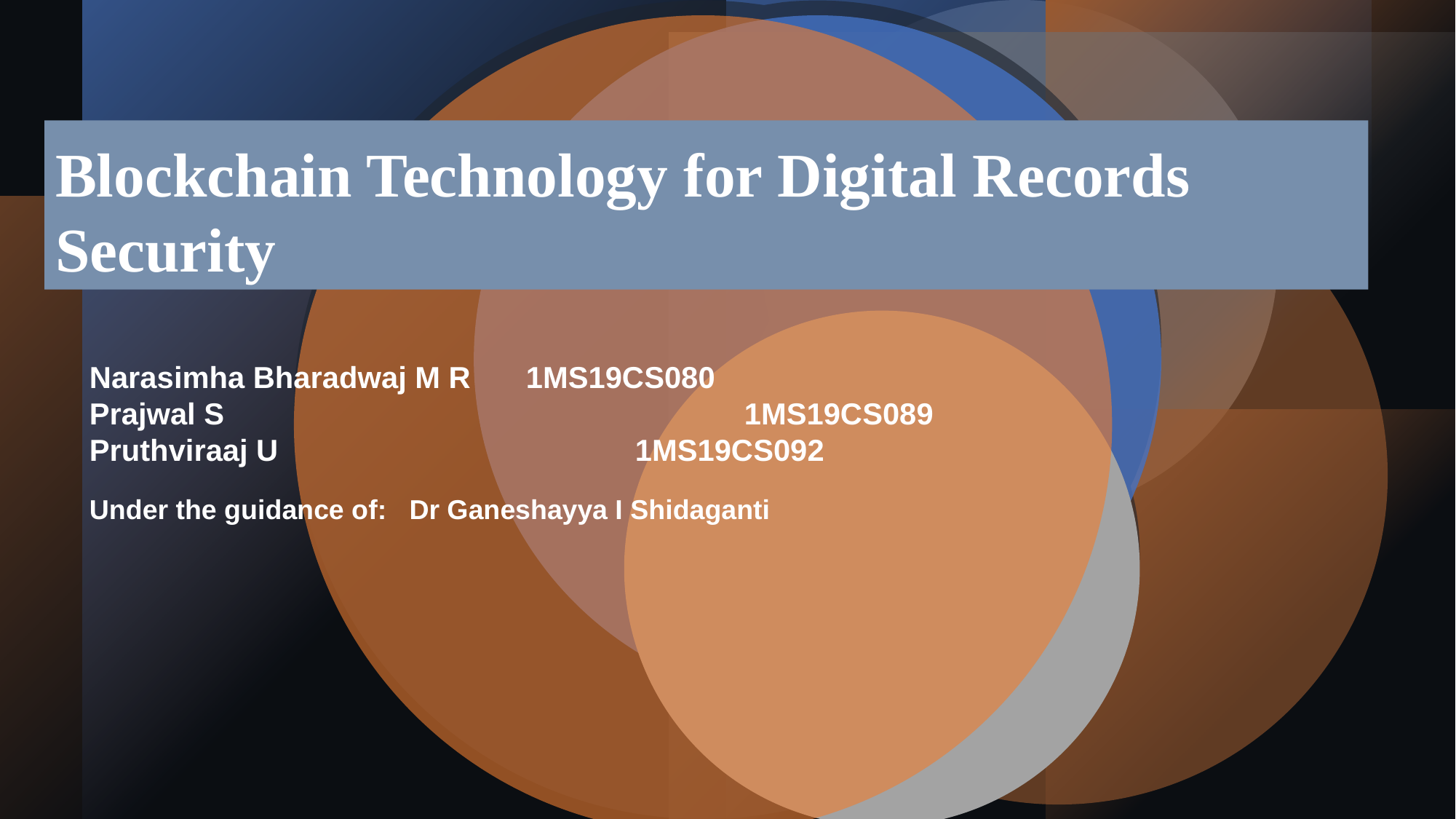

# Blockchain Technology for Digital Records Security
Narasimha Bharadwaj M R	1MS19CS080
Prajwal S					1MS19CS089
Pruthviraaj U				1MS19CS092

Under the guidance of:   Dr Ganeshayya I Shidaganti